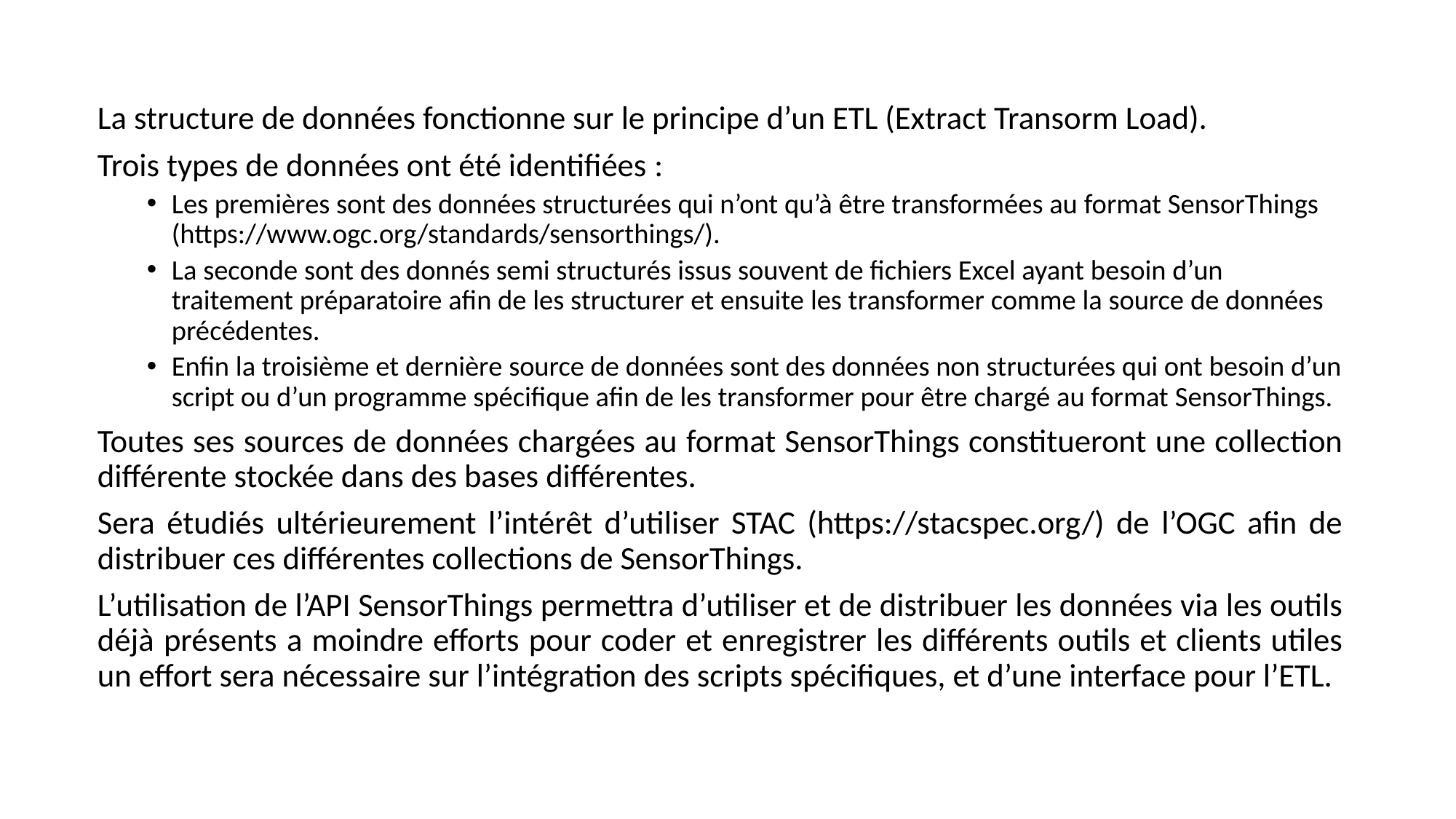

La structure de données fonctionne sur le principe d’un ETL (Extract Transorm Load).
Trois types de données ont été identifiées :
Les premières sont des données structurées qui n’ont qu’à être transformées au format SensorThings (https://www.ogc.org/standards/sensorthings/).
La seconde sont des donnés semi structurés issus souvent de fichiers Excel ayant besoin d’un traitement préparatoire afin de les structurer et ensuite les transformer comme la source de données précédentes.
Enfin la troisième et dernière source de données sont des données non structurées qui ont besoin d’un script ou d’un programme spécifique afin de les transformer pour être chargé au format SensorThings.
Toutes ses sources de données chargées au format SensorThings constitueront une collection différente stockée dans des bases différentes.
Sera étudiés ultérieurement l’intérêt d’utiliser STAC (https://stacspec.org/) de l’OGC afin de distribuer ces différentes collections de SensorThings.
L’utilisation de l’API SensorThings permettra d’utiliser et de distribuer les données via les outils déjà présents a moindre efforts pour coder et enregistrer les différents outils et clients utiles un effort sera nécessaire sur l’intégration des scripts spécifiques, et d’une interface pour l’ETL.